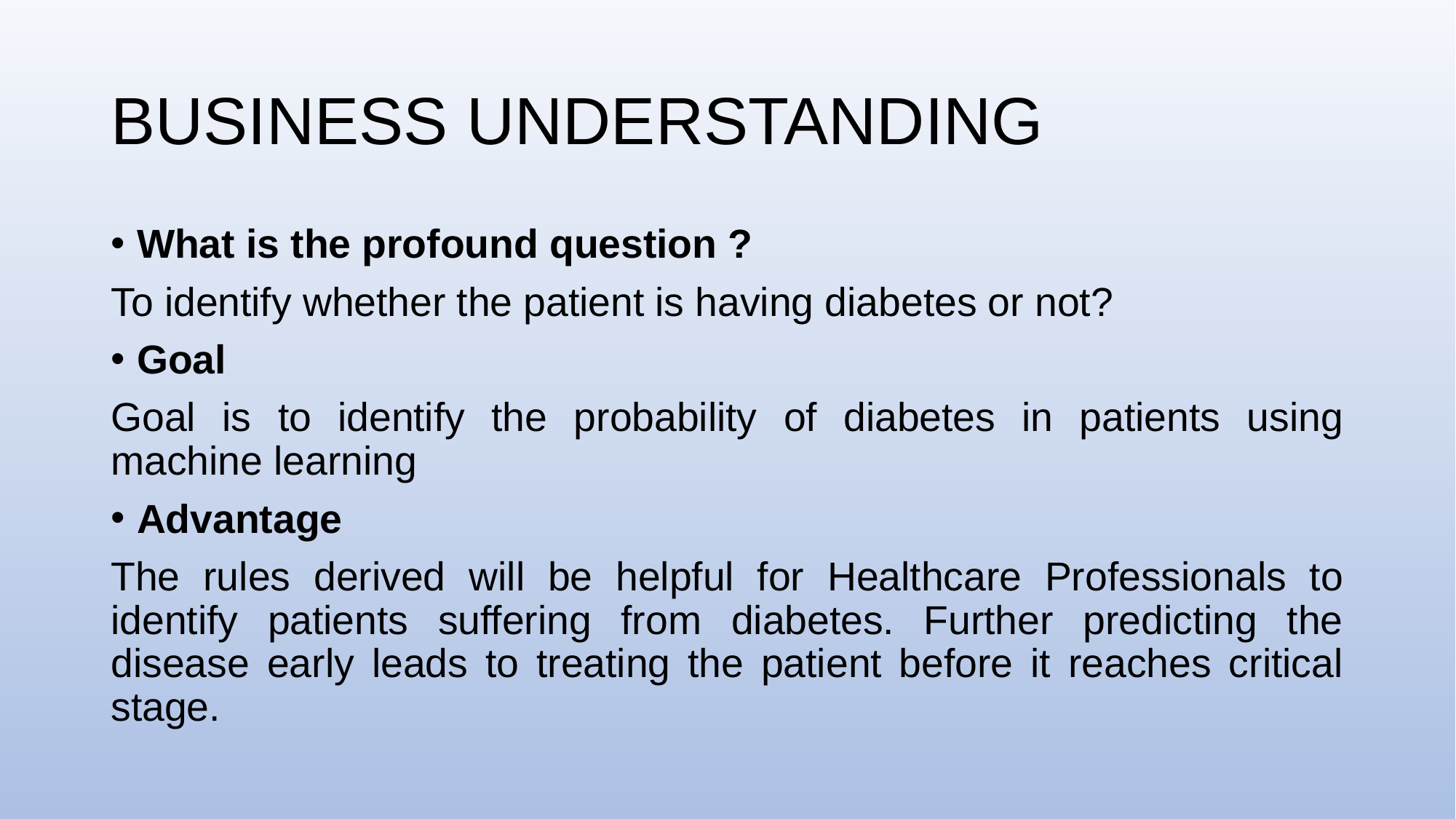

# BUSINESS UNDERSTANDING
What is the profound question ?
To identify whether the patient is having diabetes or not?
Goal
Goal is to identify the probability of diabetes in patients using machine learning
Advantage
The rules derived will be helpful for Healthcare Professionals to identify patients suffering from diabetes. Further predicting the disease early leads to treating the patient before it reaches critical stage.